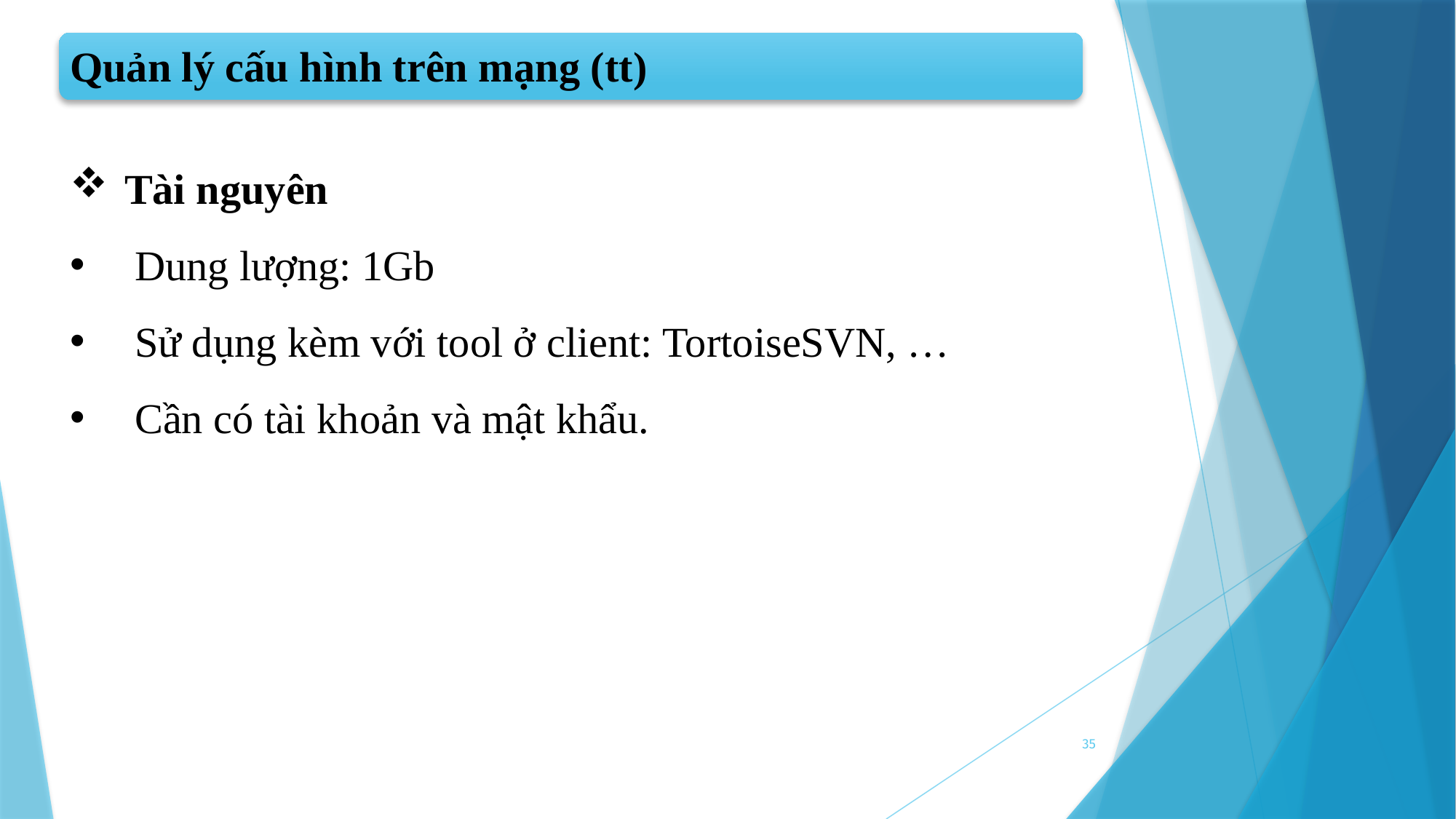

Quản lý cấu hình trên mạng (tt)
Tài nguyên
 Dung lượng: 1Gb
 Sử dụng kèm với tool ở client: TortoiseSVN, …
 Cần có tài khoản và mật khẩu.

35